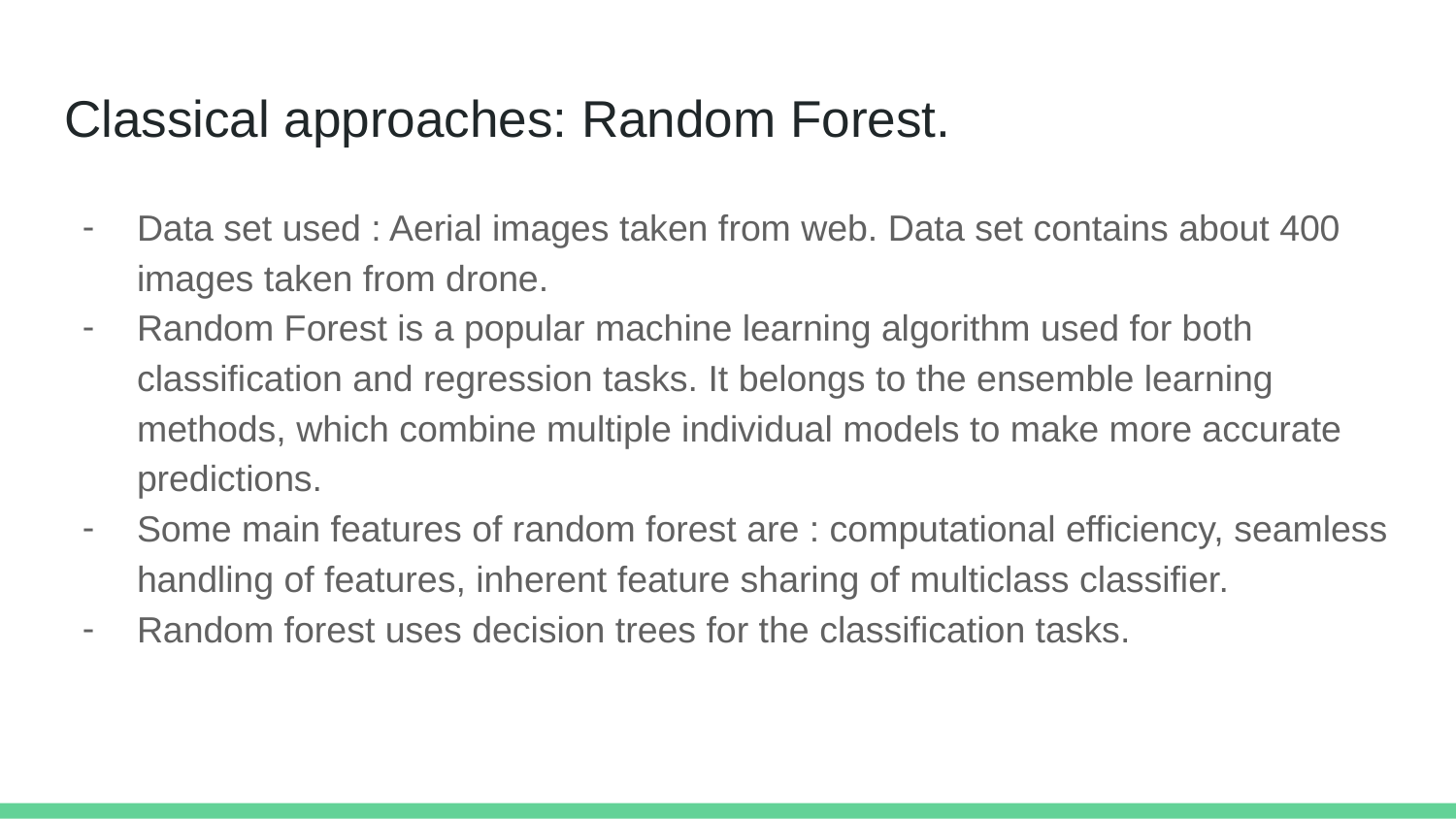

# Classical approaches: Random Forest.
Data set used : Aerial images taken from web. Data set contains about 400 images taken from drone.
Random Forest is a popular machine learning algorithm used for both classification and regression tasks. It belongs to the ensemble learning methods, which combine multiple individual models to make more accurate predictions.
Some main features of random forest are : computational efficiency, seamless handling of features, inherent feature sharing of multiclass classifier.
Random forest uses decision trees for the classification tasks.